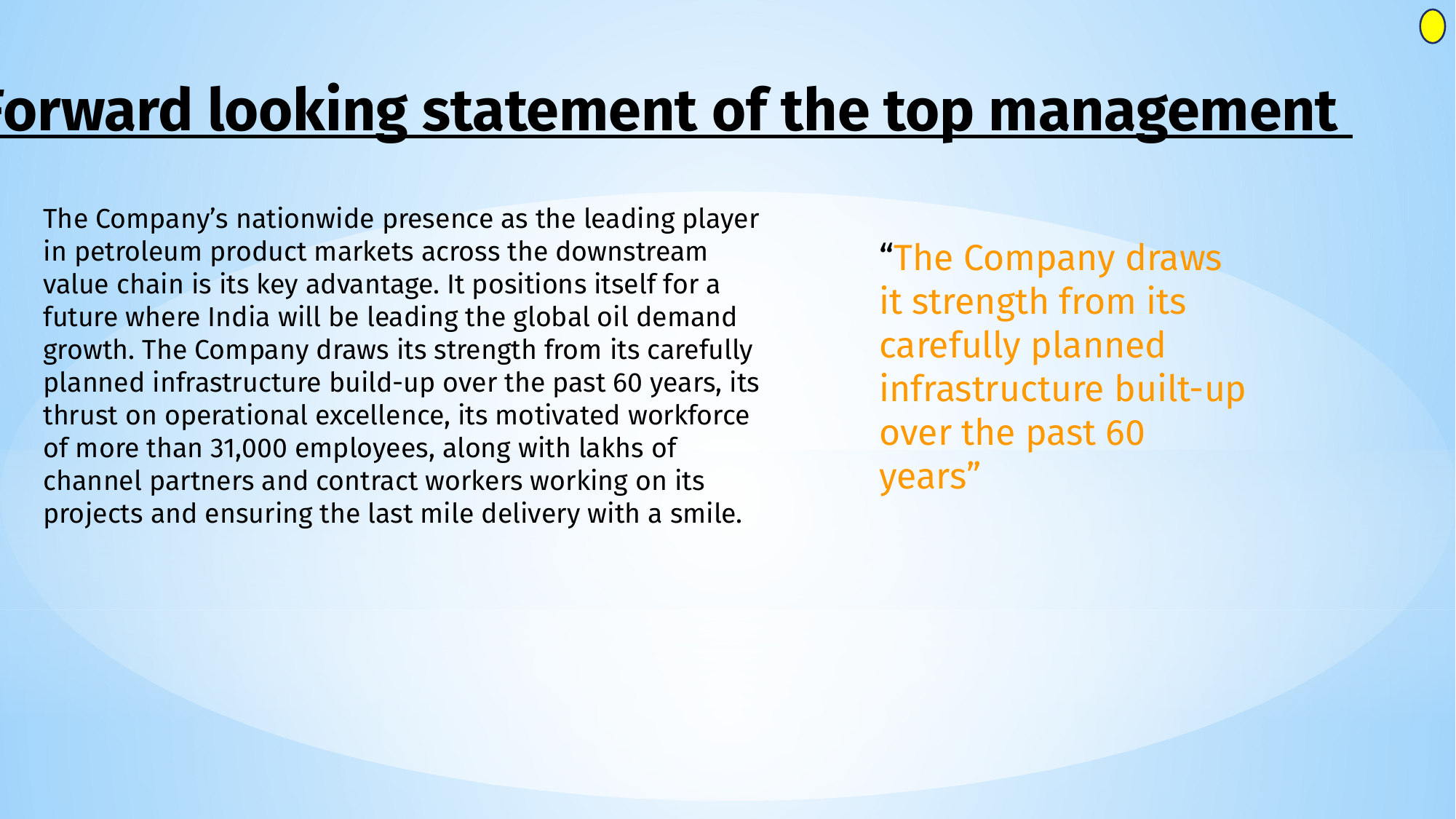

# Forward looking statement of the top management
The Company’s nationwide presence as the leading player
in petroleum product markets across the downstream
value chain is its key advantage. It positions itself for a
future where India will be leading the global oil demand
growth. The Company draws its strength from its carefully
planned infrastructure build-up over the past 60 years, its
thrust on operational excellence, its motivated workforce
of more than 31,000 employees, along with lakhs of
channel partners and contract workers working on its
projects and ensuring the last mile delivery with a smile.
“The Company draws
it strength from its
carefully planned
infrastructure built-up
over the past 60 years”